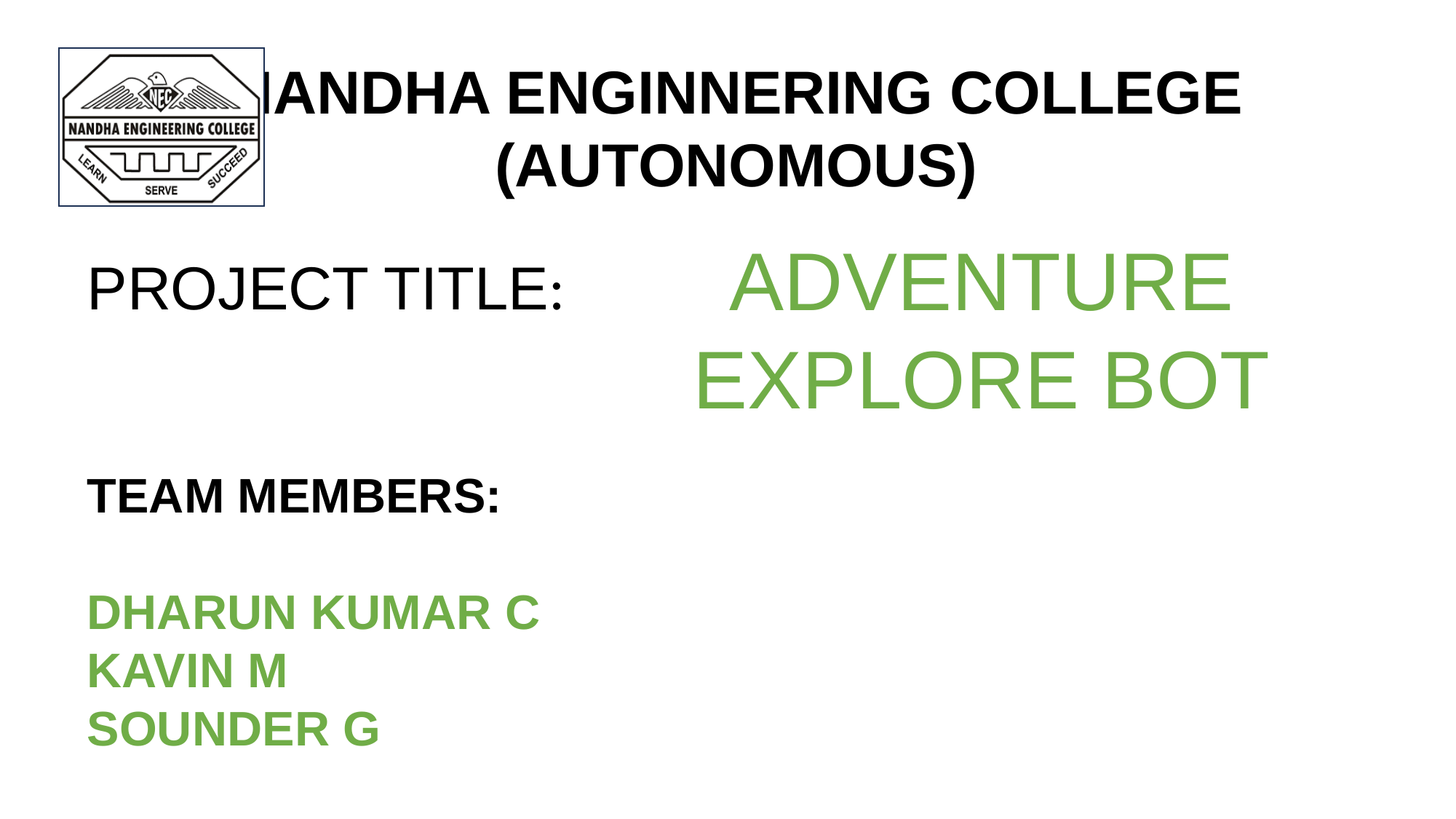

NANDHA ENGINNERING COLLEGE
(AUTONOMOUS)

ADVENTURE EXPLORE BOT
PROJECT TITLE:
TEAM MEMBERS:

DHARUN KUMAR C
KAVIN M
SOUNDER G